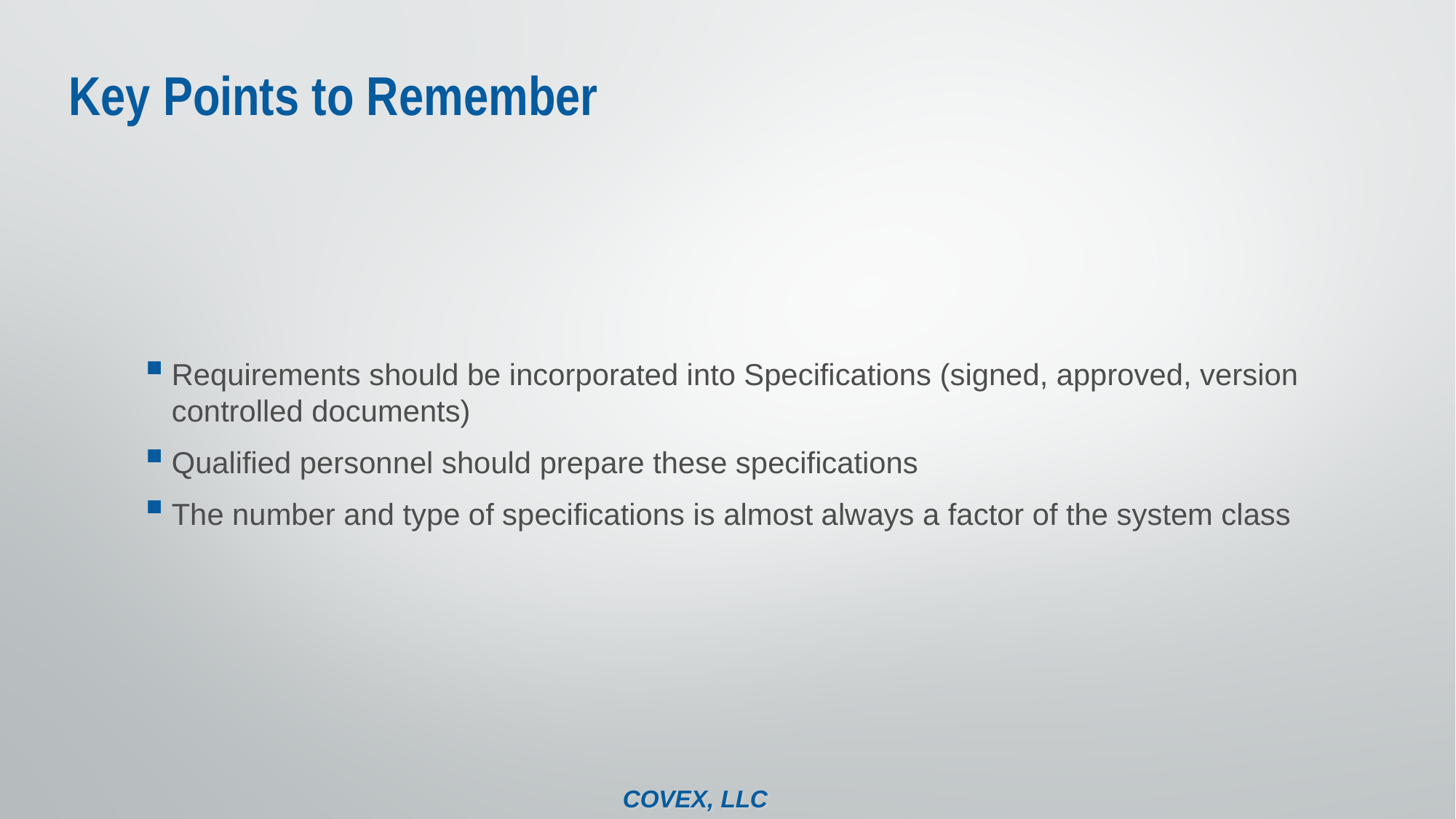

# Key Points to Remember
Requirements should be incorporated into Specifications (signed, approved, version controlled documents)
Qualified personnel should prepare these specifications
The number and type of specifications is almost always a factor of the system class